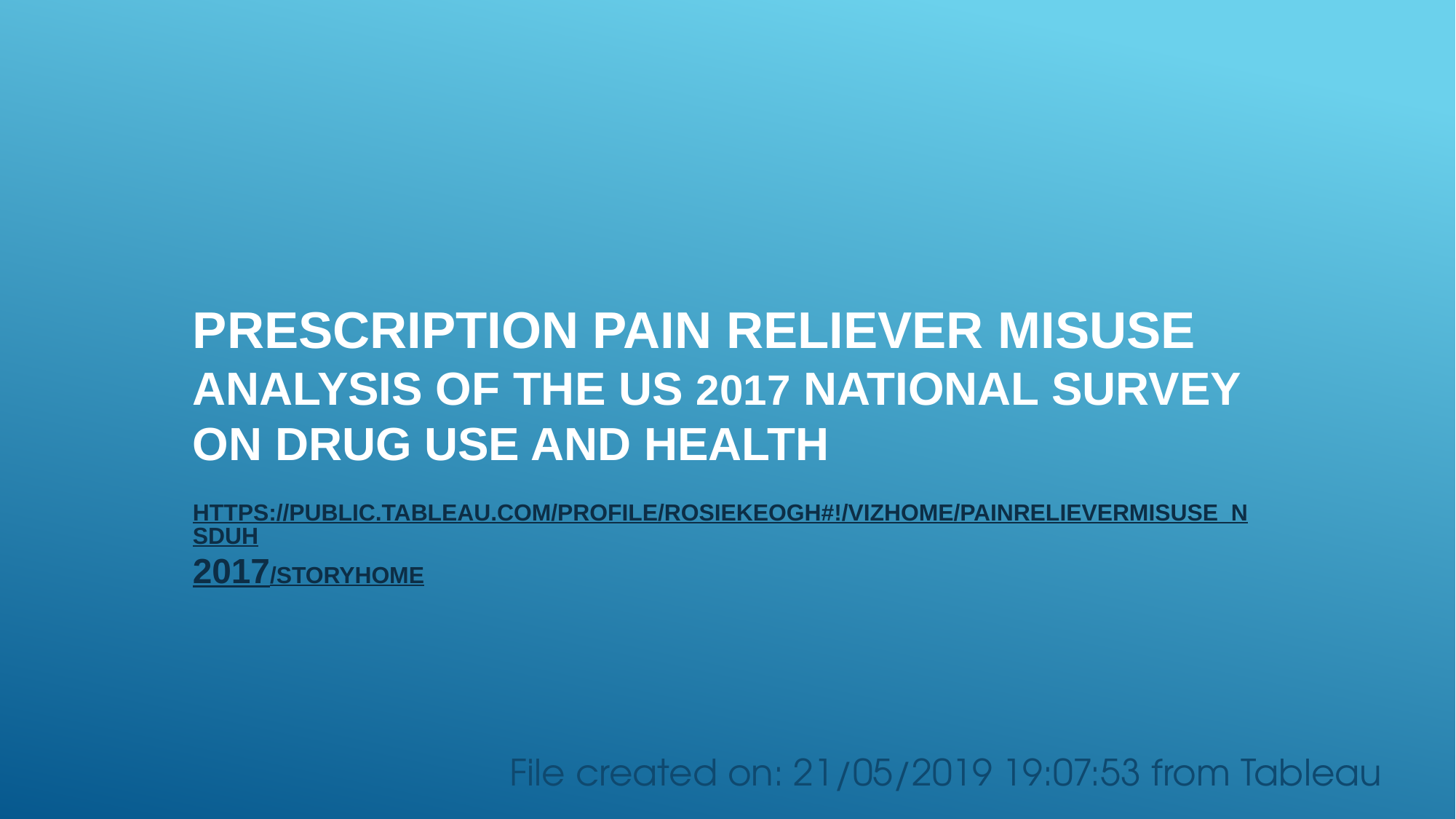

# Prescription Pain Reliever Misuse Analysis of the US 2017 National Survey on Drug Use and Health https://public.tableau.com/profile/rosiekeogh#!/vizhome/PainRelieverMisuse_NSDUH2017/StoryHome
File created on: 21/05/2019 19:07:53 from Tableau